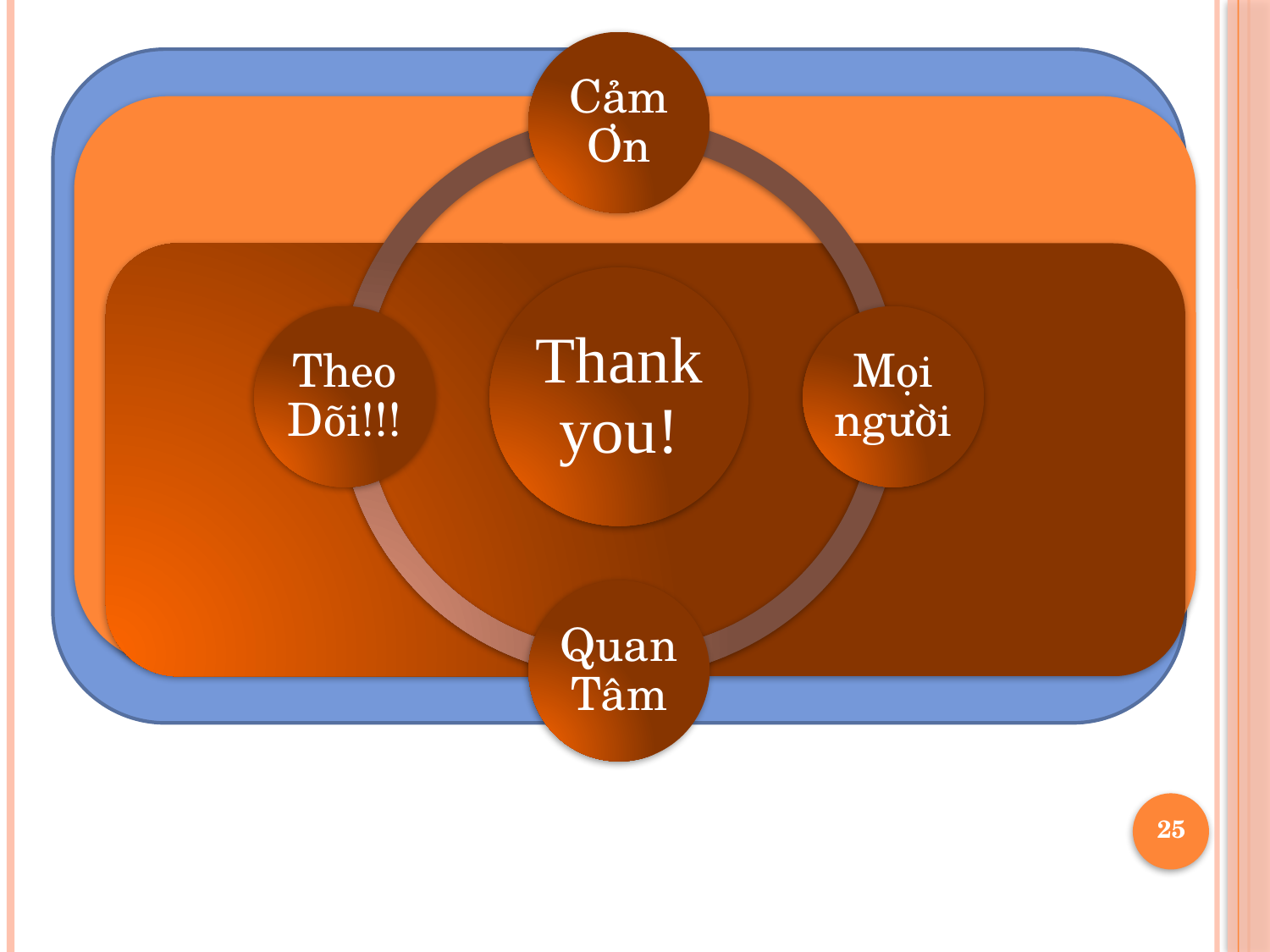

Thank you!
Cảm Ơn
Mọi người
Quan Tâm
Theo Dõi!!!

25